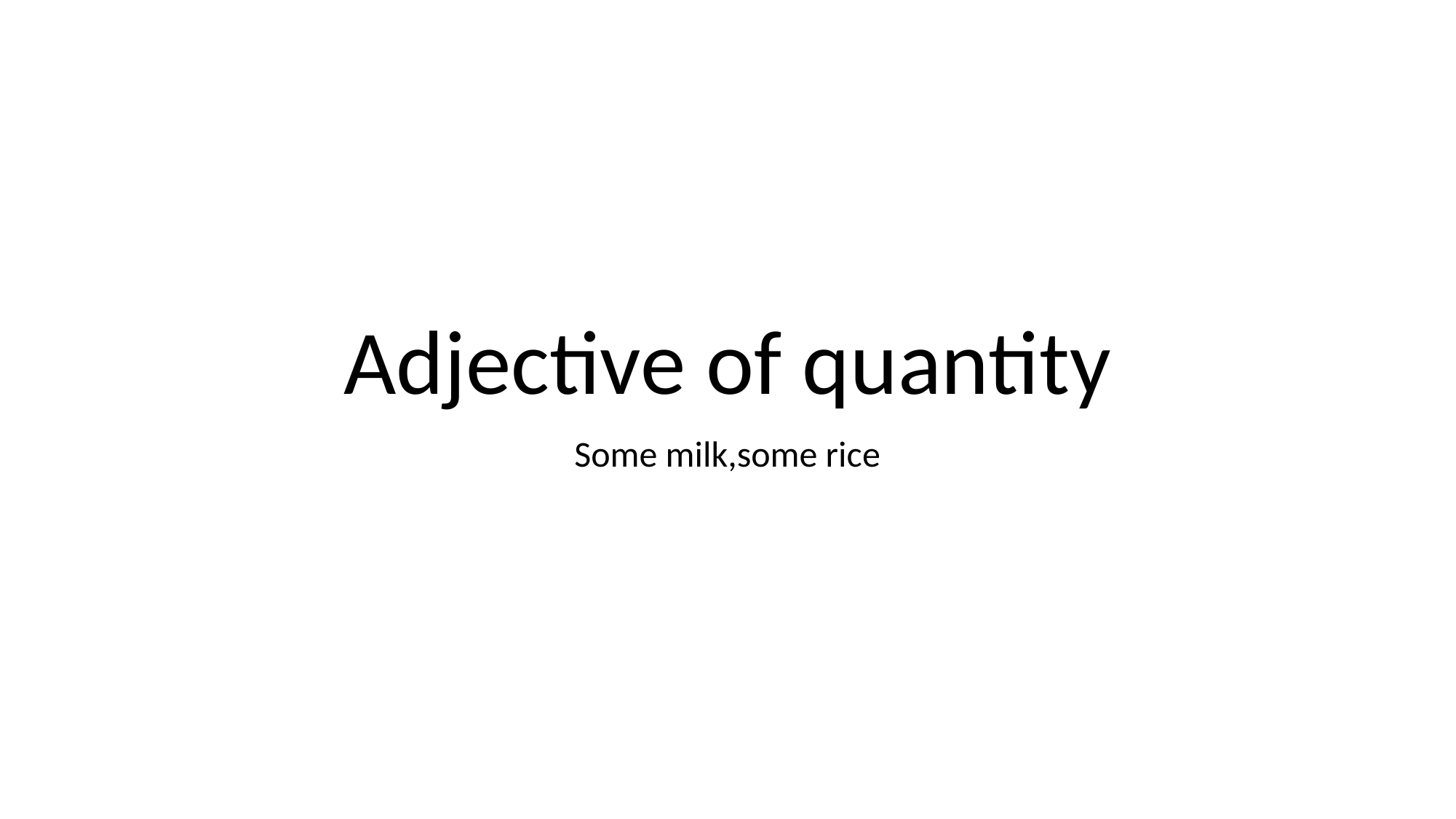

# Adjective of quantity
Some milk,some rice